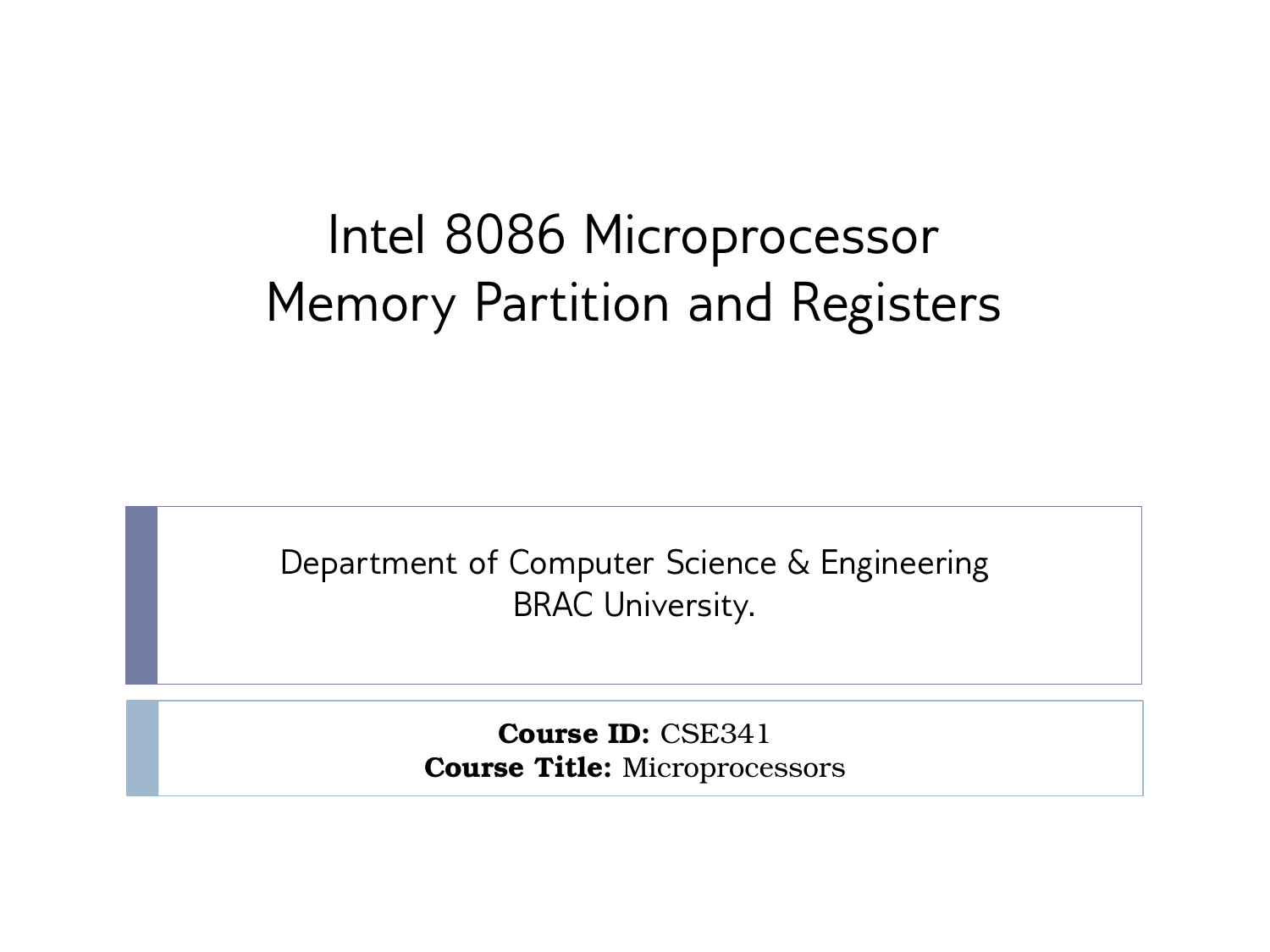

Intel 8086 Microprocessor
Memory Partition and Registers
Department of Computer Science & Engineering
BRAC University.
Course ID: CSE341
Course Title: Microprocessors